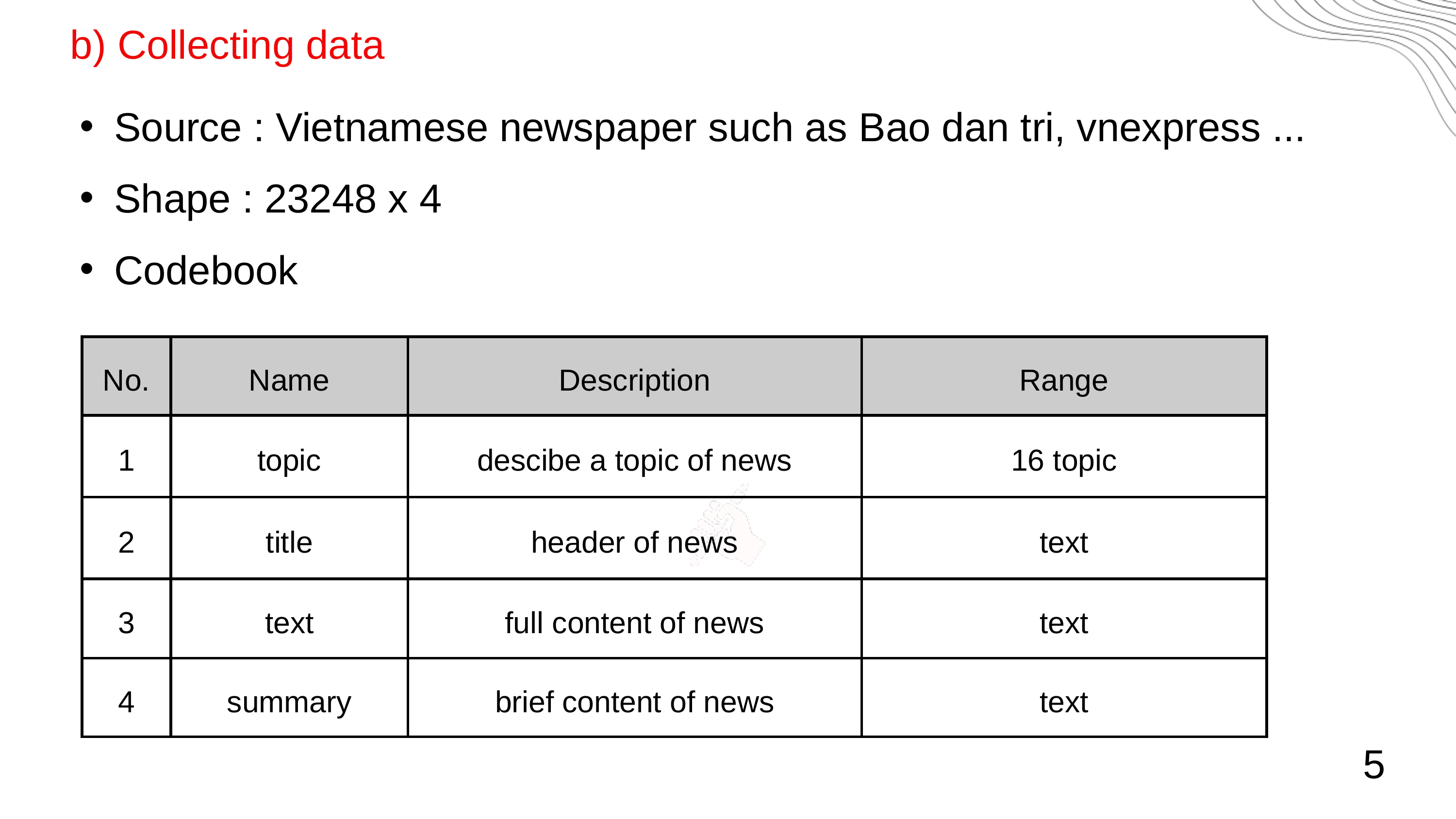

b) Collecting data
Source : Vietnamese newspaper such as Bao dan tri, vnexpress ...
Shape : 23248 x 4
Codebook
| No. | Name | Description | Range |
| --- | --- | --- | --- |
| 1 | topic | descibe a topic of news | 16 topic |
| 2 | title | header of news | text |
| 3 | text | full content of news | text |
| 4 | summary | brief content of news | text |

5